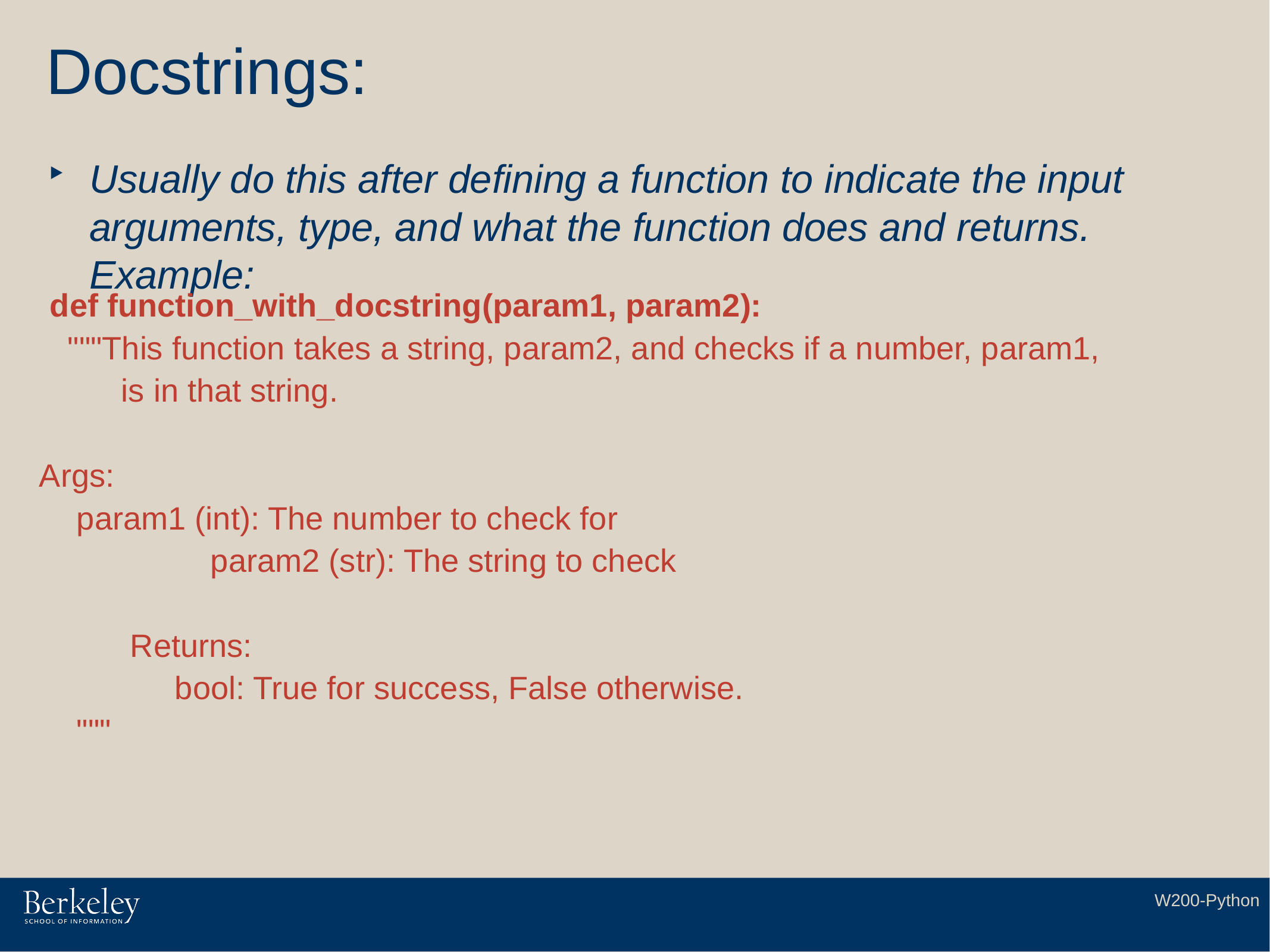

# Docstrings:
Usually do this after defining a function to indicate the input arguments, type, and what the function does and returns.  Example:
def function_with_docstring(param1, param2):
       """This function takes a string, param2, and checks if a number, param1,
   is in that string.
    Args:
        param1 (int): The number to check for
                  param2 (str): The string to check
              Returns:
                   bool: True for success, False otherwise.
        """
5